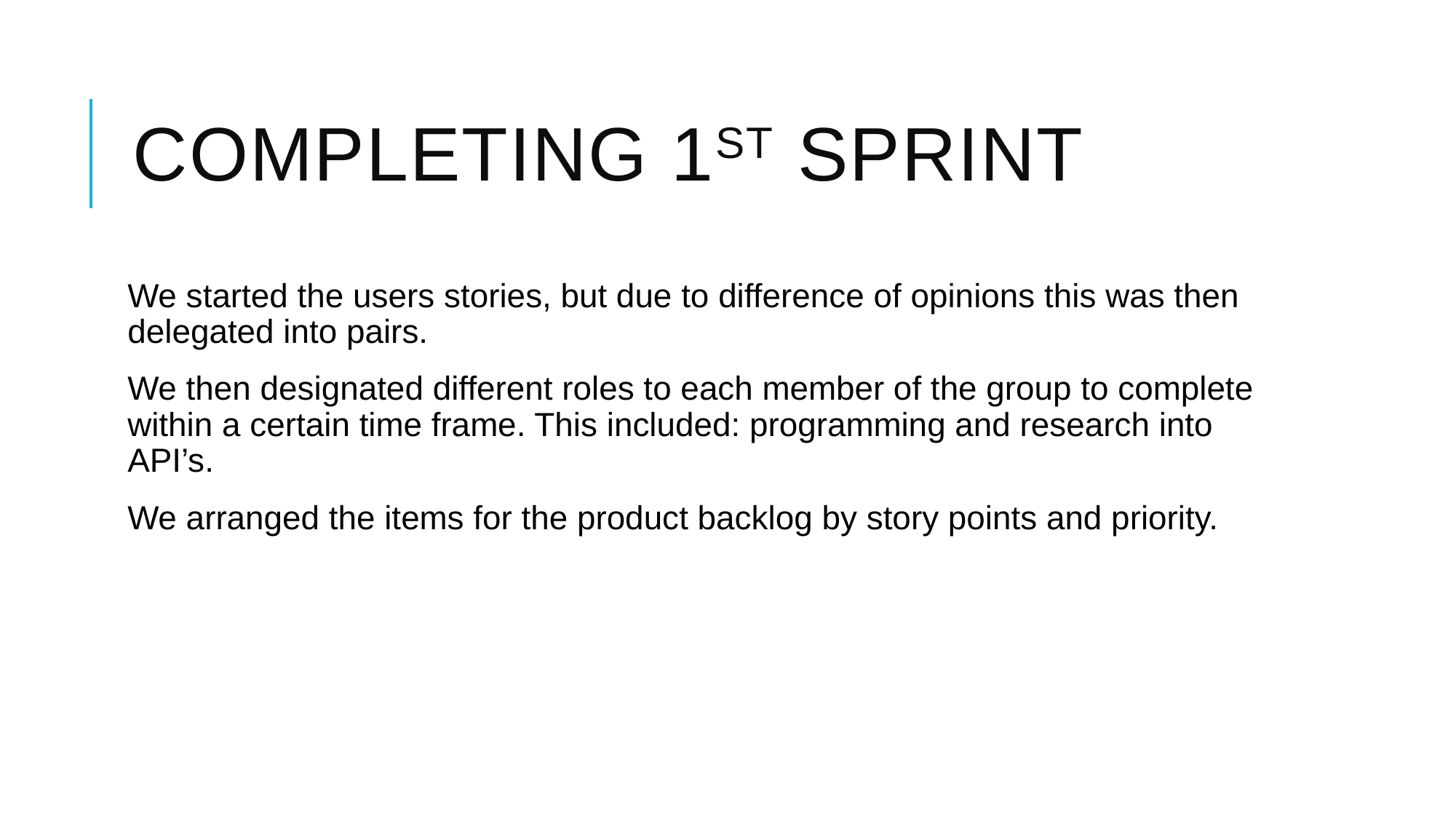

# Completing 1st Sprint
We started the users stories, but due to difference of opinions this was then delegated into pairs.
We then designated different roles to each member of the group to complete within a certain time frame. This included: programming and research into API’s.
We arranged the items for the product backlog by story points and priority.